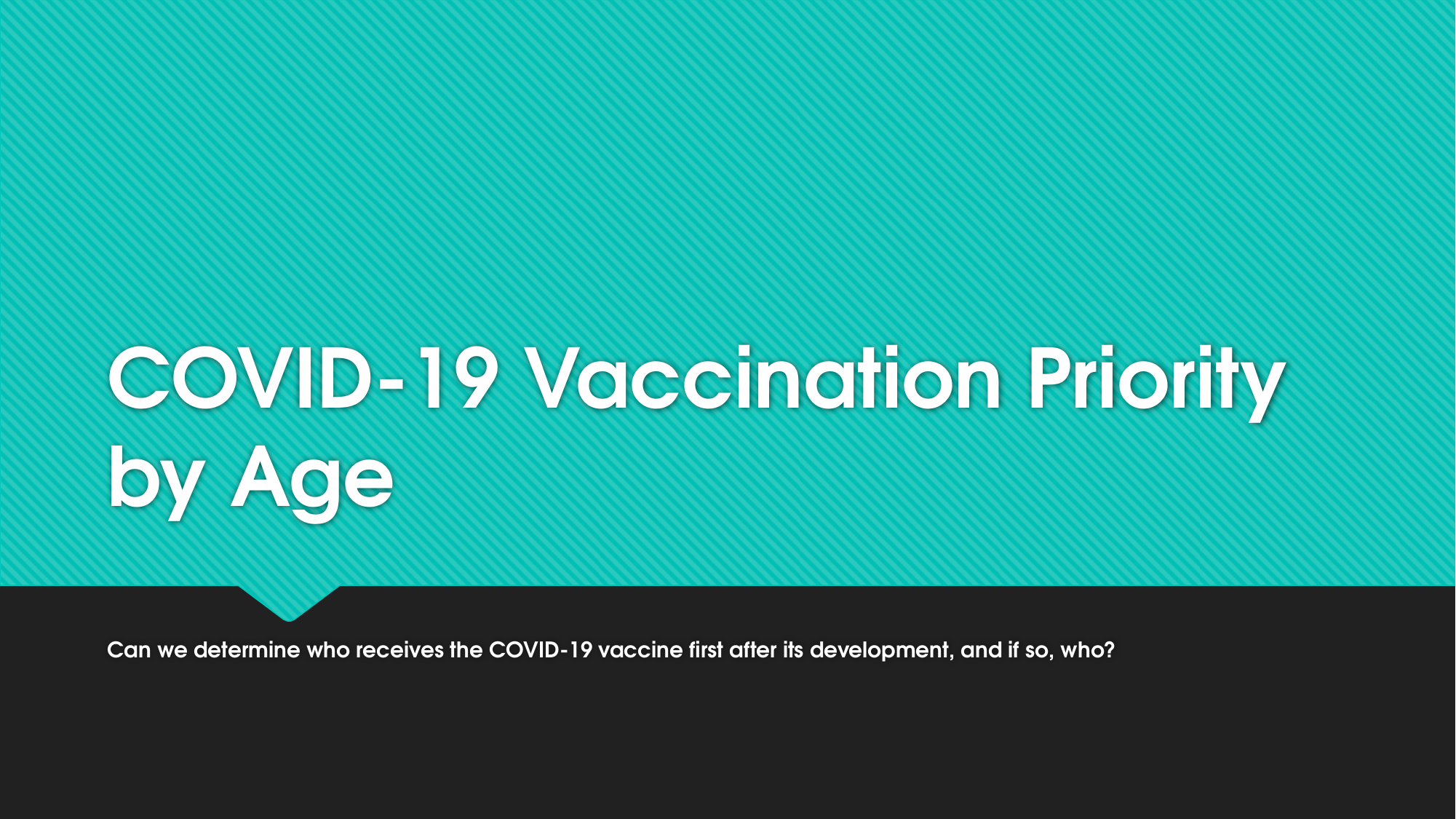

# COVID-19 Vaccination Priority by Age
Can we determine who receives the COVID-19 vaccine first after its development, and if so, who?